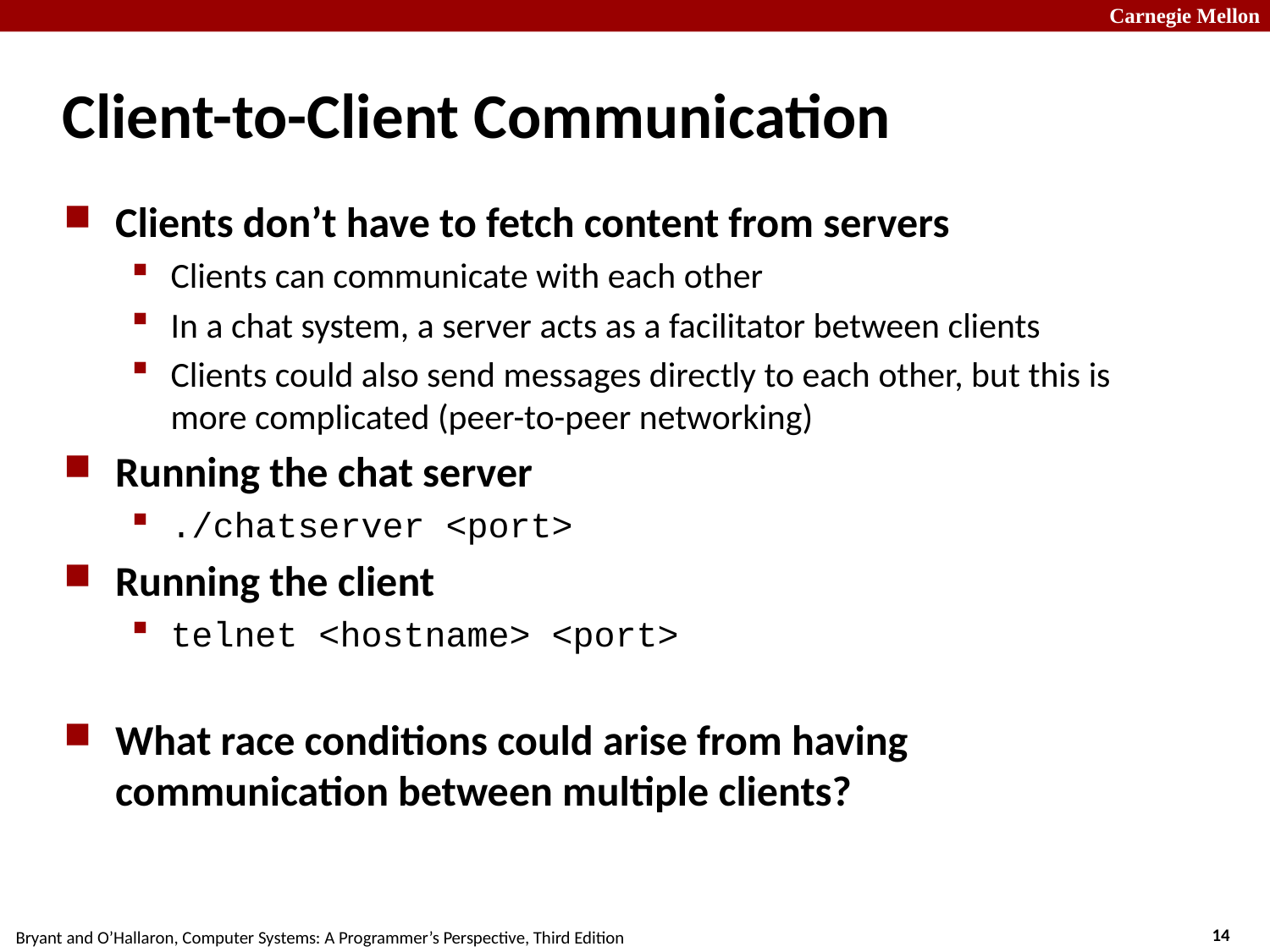

Client-to-Client Communication
Clients don’t have to fetch content from servers
Clients can communicate with each other
In a chat system, a server acts as a facilitator between clients
Clients could also send messages directly to each other, but this is more complicated (peer-to-peer networking)
Running the chat server
./chatserver <port>
Running the client
telnet <hostname> <port>

What race conditions could arise from having communication between multiple clients?